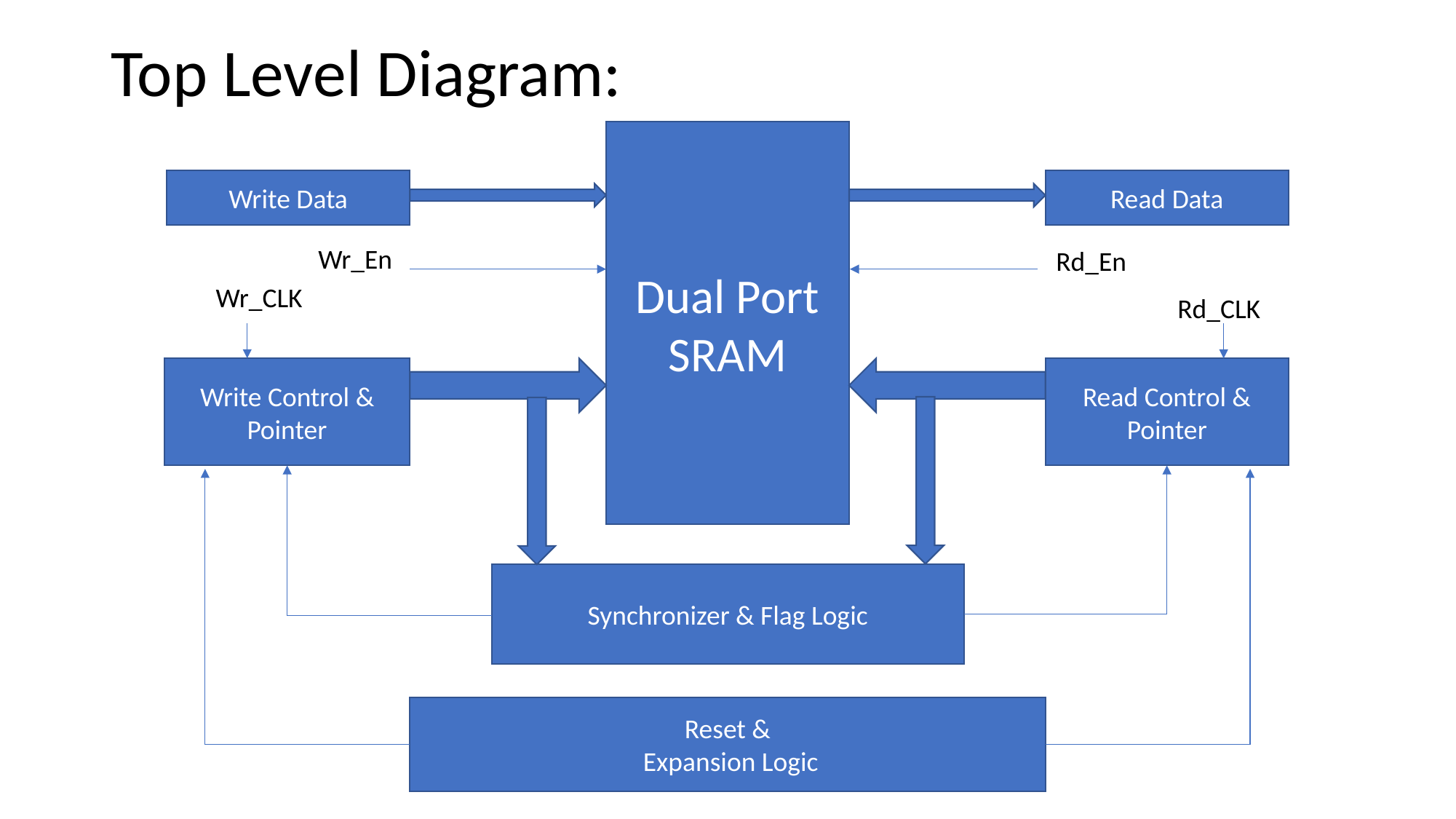

# Top Level Diagram:
Dual Port SRAM
Write Data
Read Data

Wr_En
Rd_En
Wr_CLK
Rd_CLK
Write Control & Pointer

Read Control & Pointer

Synchronizer & Flag Logic
Reset &
 Expansion Logic